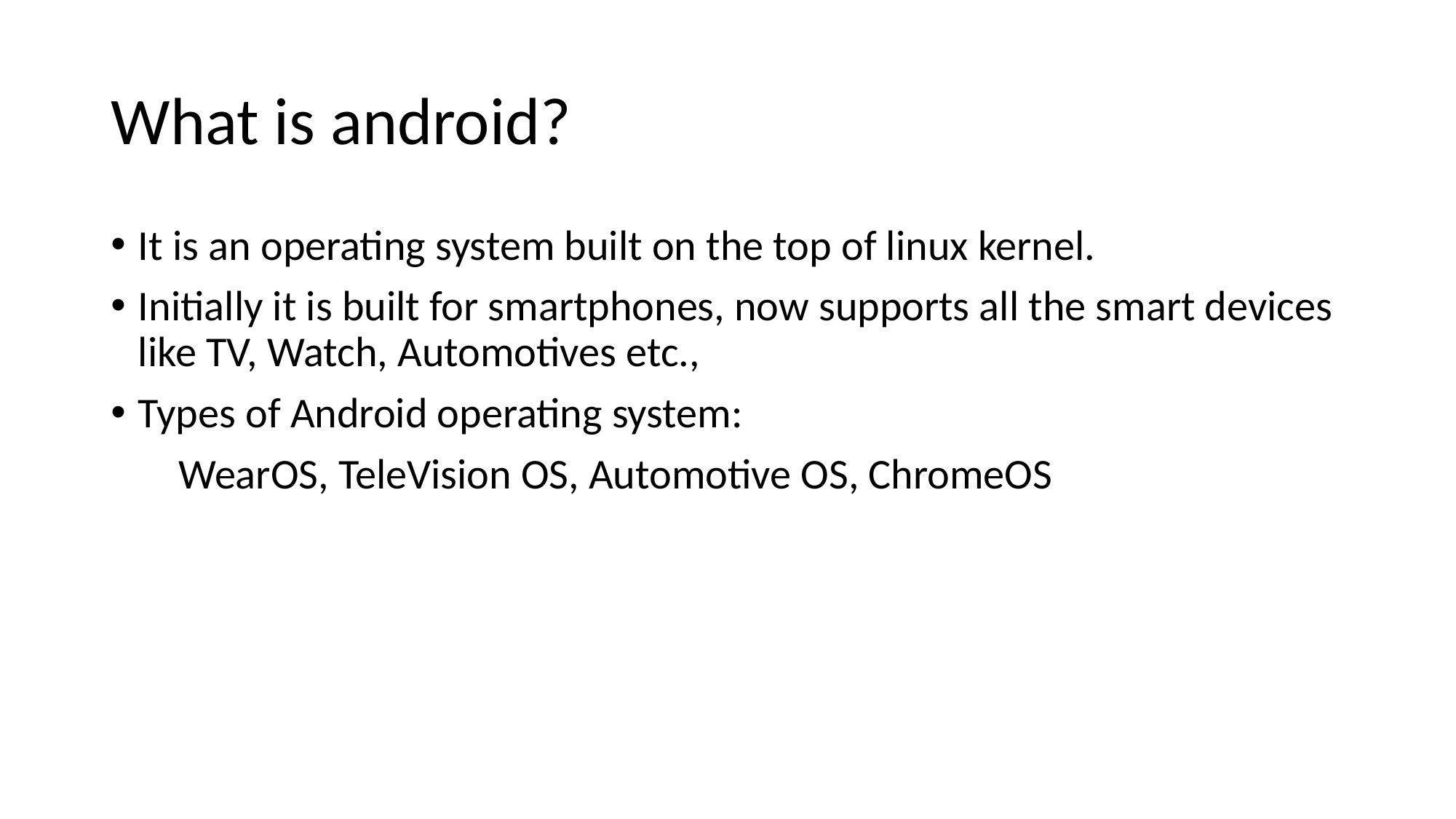

# What is android?
It is an operating system built on the top of linux kernel.
Initially it is built for smartphones, now supports all the smart devices like TV, Watch, Automotives etc.,
Types of Android operating system:
       WearOS, TeleVision OS, Automotive OS, ChromeOS